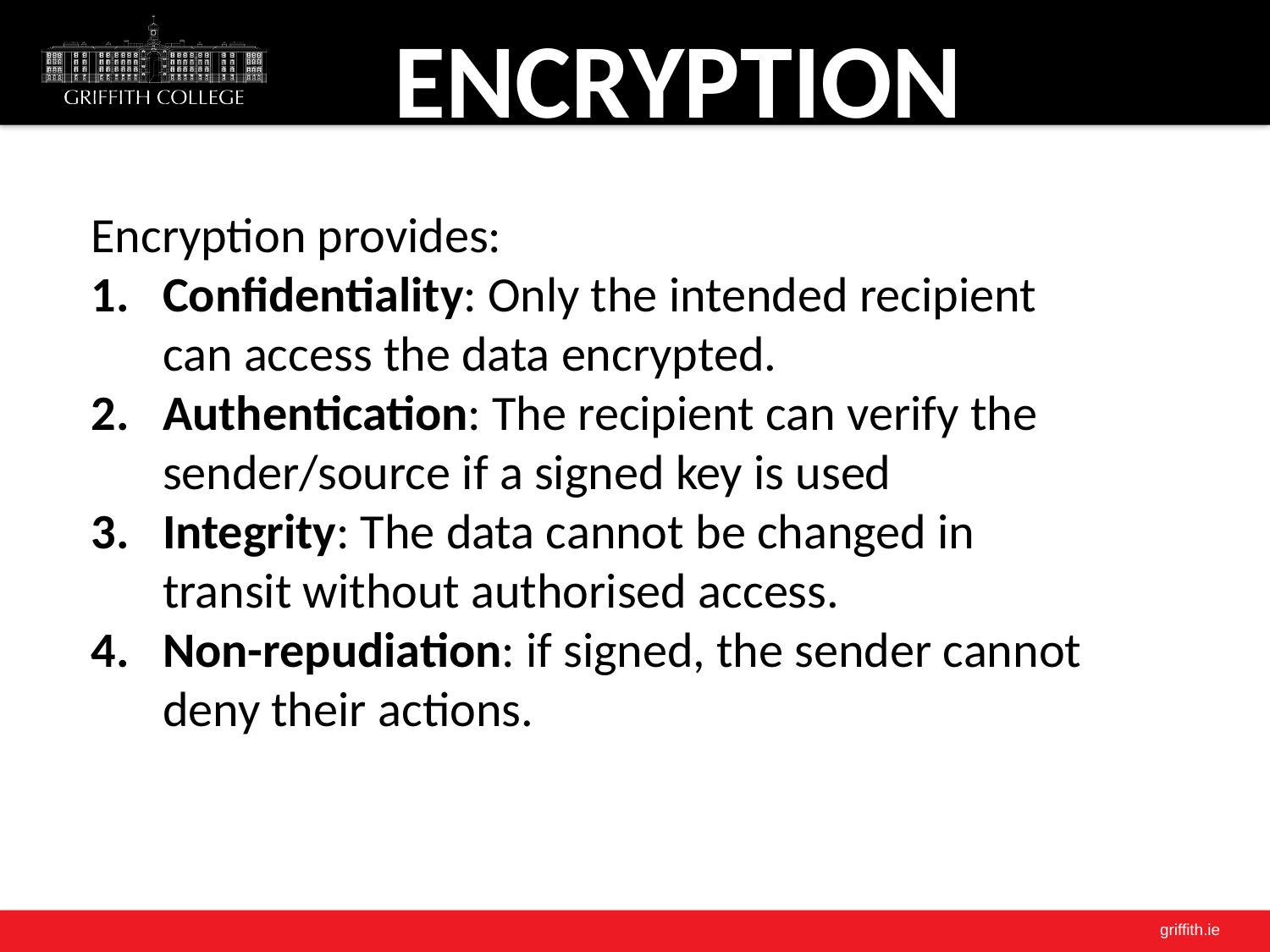

ENCRYPTION
Encryption provides:
Confidentiality: Only the intended recipient can access the data encrypted.
Authentication: The recipient can verify the sender/source if a signed key is used
Integrity: The data cannot be changed in transit without authorised access.
Non-repudiation: if signed, the sender cannot deny their actions.